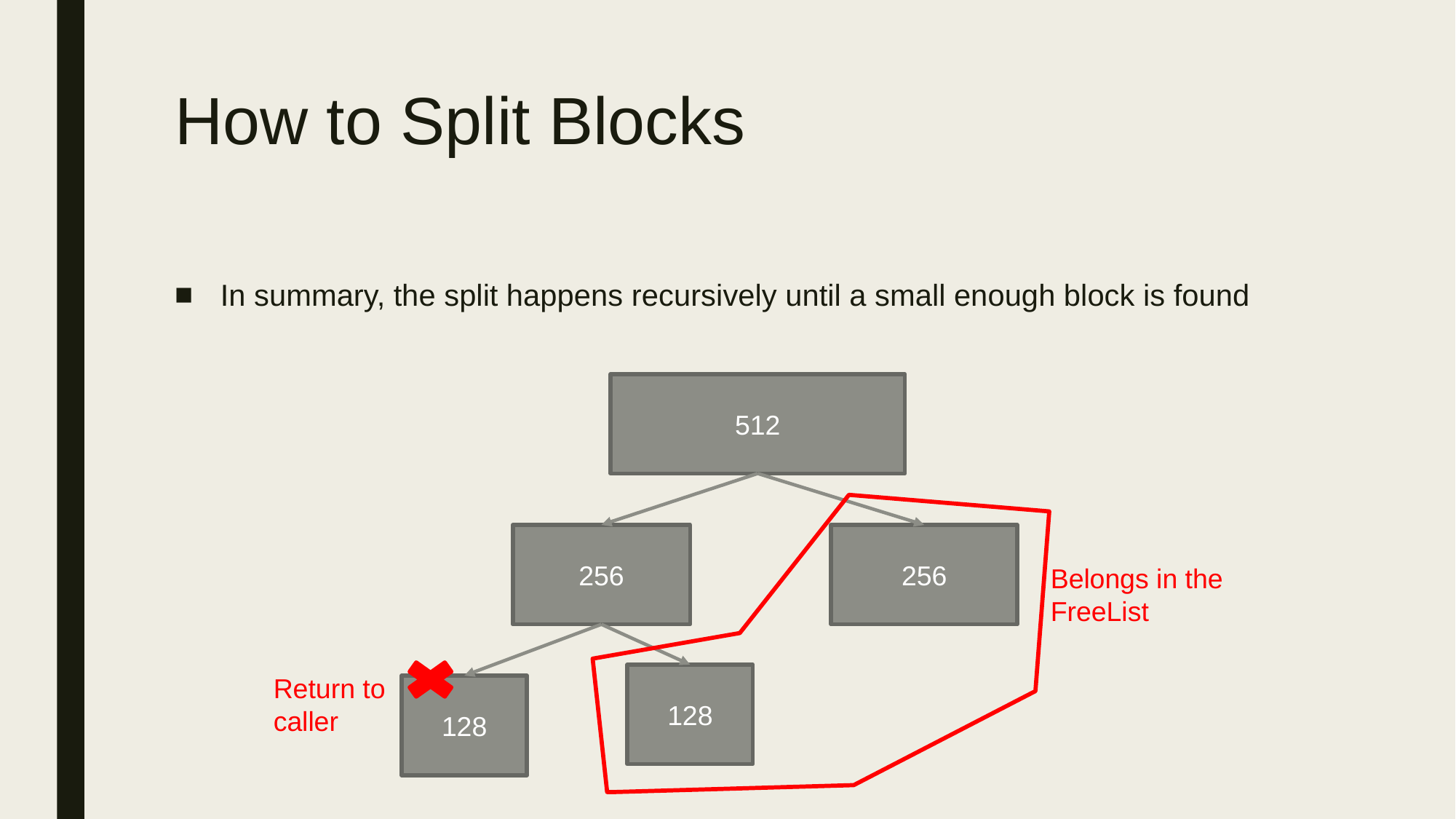

# How to Split Blocks
In summary, the split happens recursively until a small enough block is found
512

Belongs in the FreeList
256
256

Return to caller
128
128